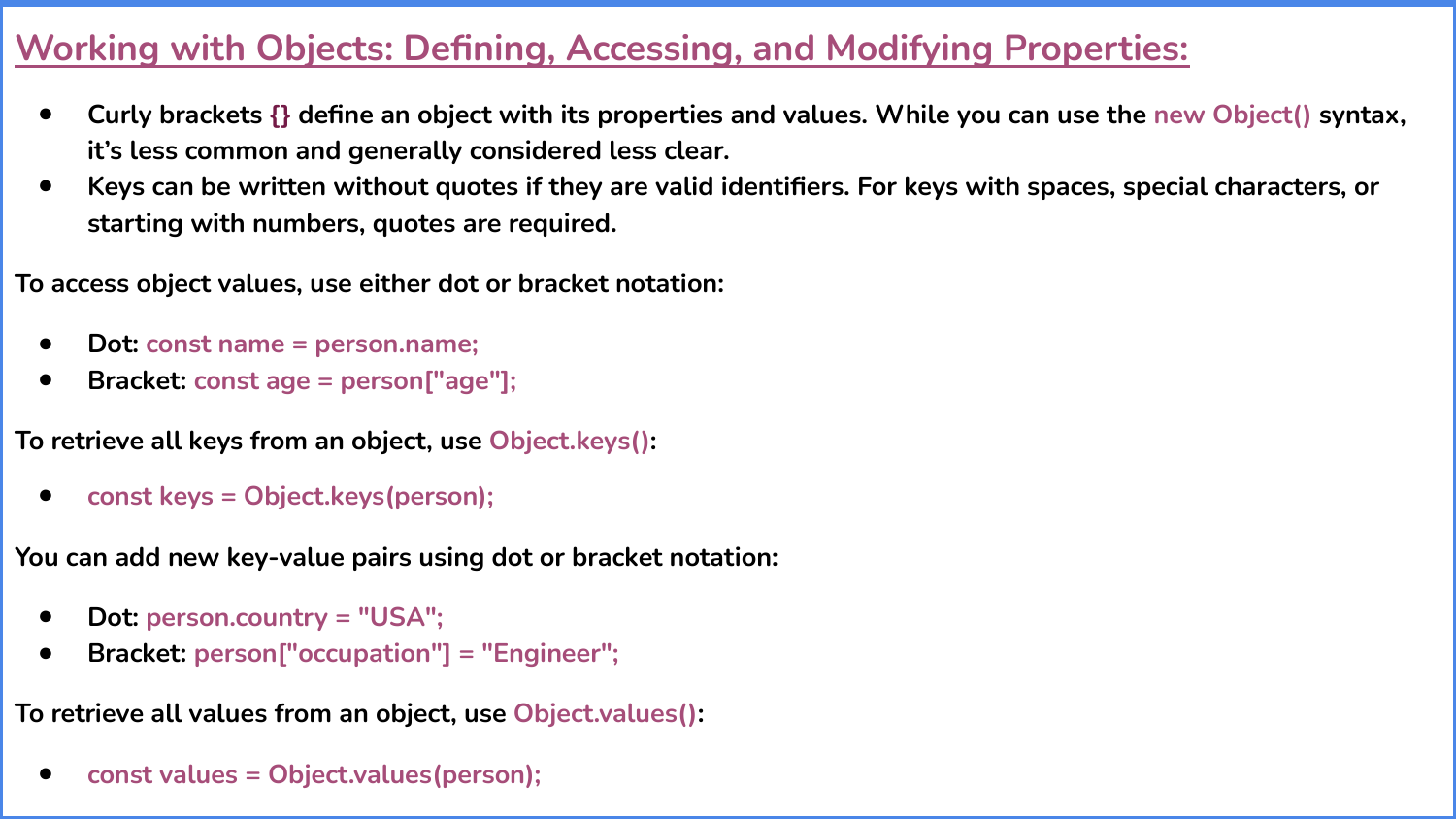

Working with Objects: Defining, Accessing, and Modifying Properties:
Curly brackets {} define an object with its properties and values. While you can use the new Object() syntax, it’s less common and generally considered less clear.
Keys can be written without quotes if they are valid identifiers. For keys with spaces, special characters, or starting with numbers, quotes are required.
To access object values, use either dot or bracket notation:
Dot: const name = person.name;
Bracket: const age = person["age"];
To retrieve all keys from an object, use Object.keys():
const keys = Object.keys(person);
You can add new key-value pairs using dot or bracket notation:
Dot: person.country = "USA";
Bracket: person["occupation"] = "Engineer";
To retrieve all values from an object, use Object.values():
const values = Object.values(person);